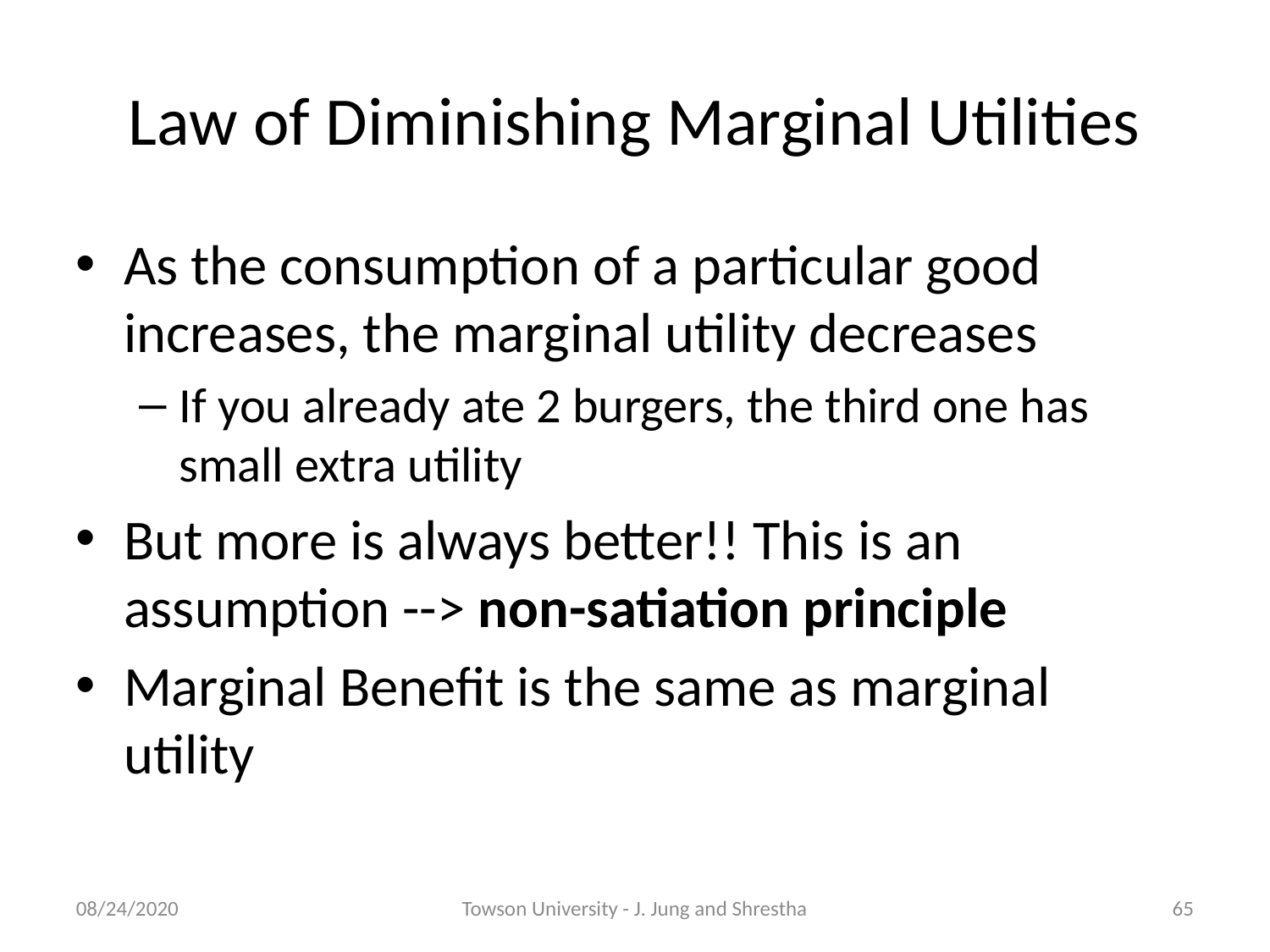

Law of Diminishing Marginal Utilities
As the consumption of a particular good increases, the marginal utility decreases
If you already ate 2 burgers, the third one has small extra utility
But more is always better!! This is an assumption --> non-satiation principle
Marginal Benefit is the same as marginal utility

08/24/2020
Towson University - J. Jung and Shrestha
65